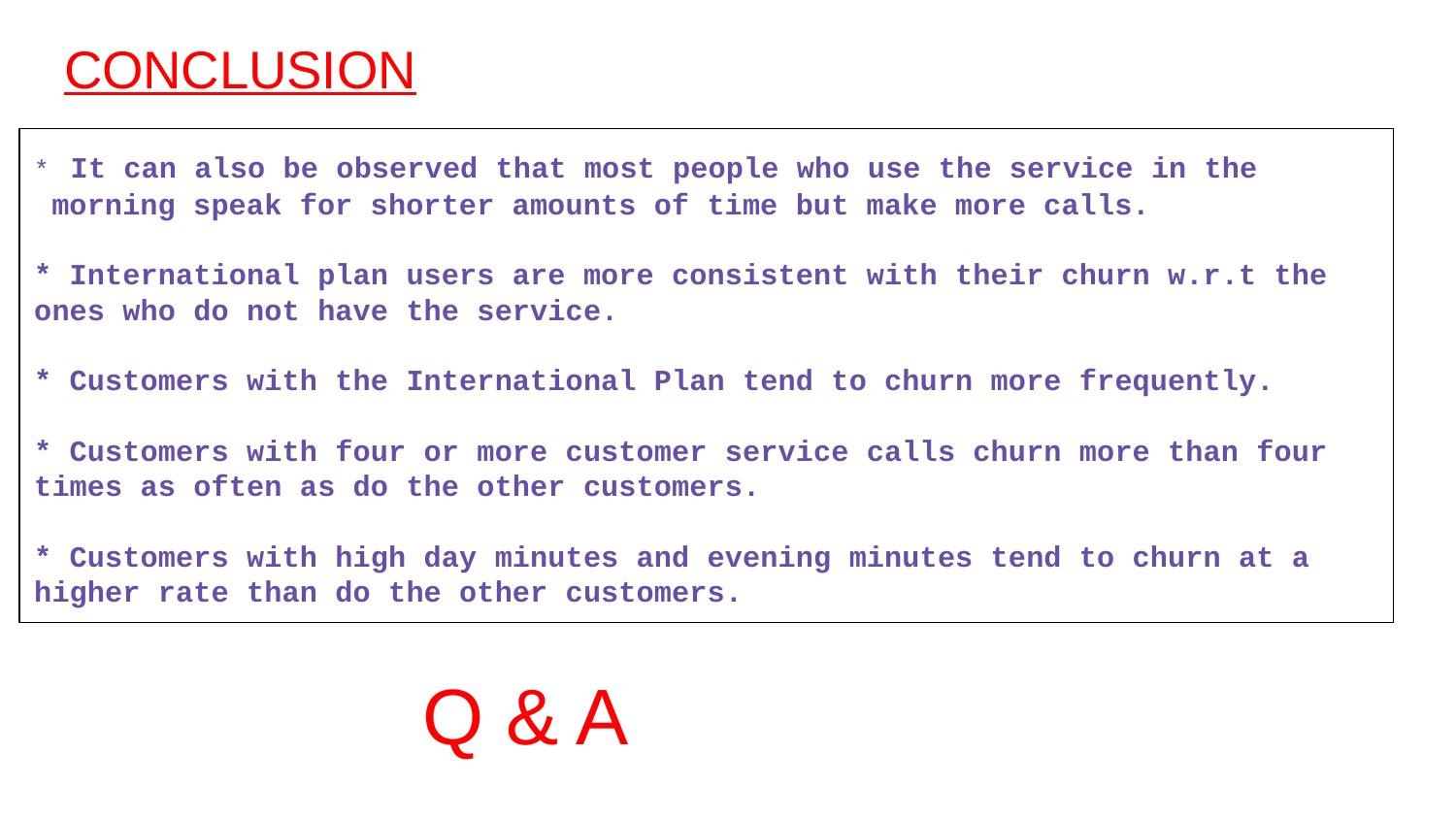

# CONCLUSION
* It can also be observed that most people who use the service in the
 morning speak for shorter amounts of time but make more calls.

* International plan users are more consistent with their churn w.r.t the ones who do not have the service.

* Customers with the International Plan tend to churn more frequently.

* Customers with four or more customer service calls churn more than four times as often as do the other customers.

* Customers with high day minutes and evening minutes tend to churn at a higher rate than do the other customers.
Q & A